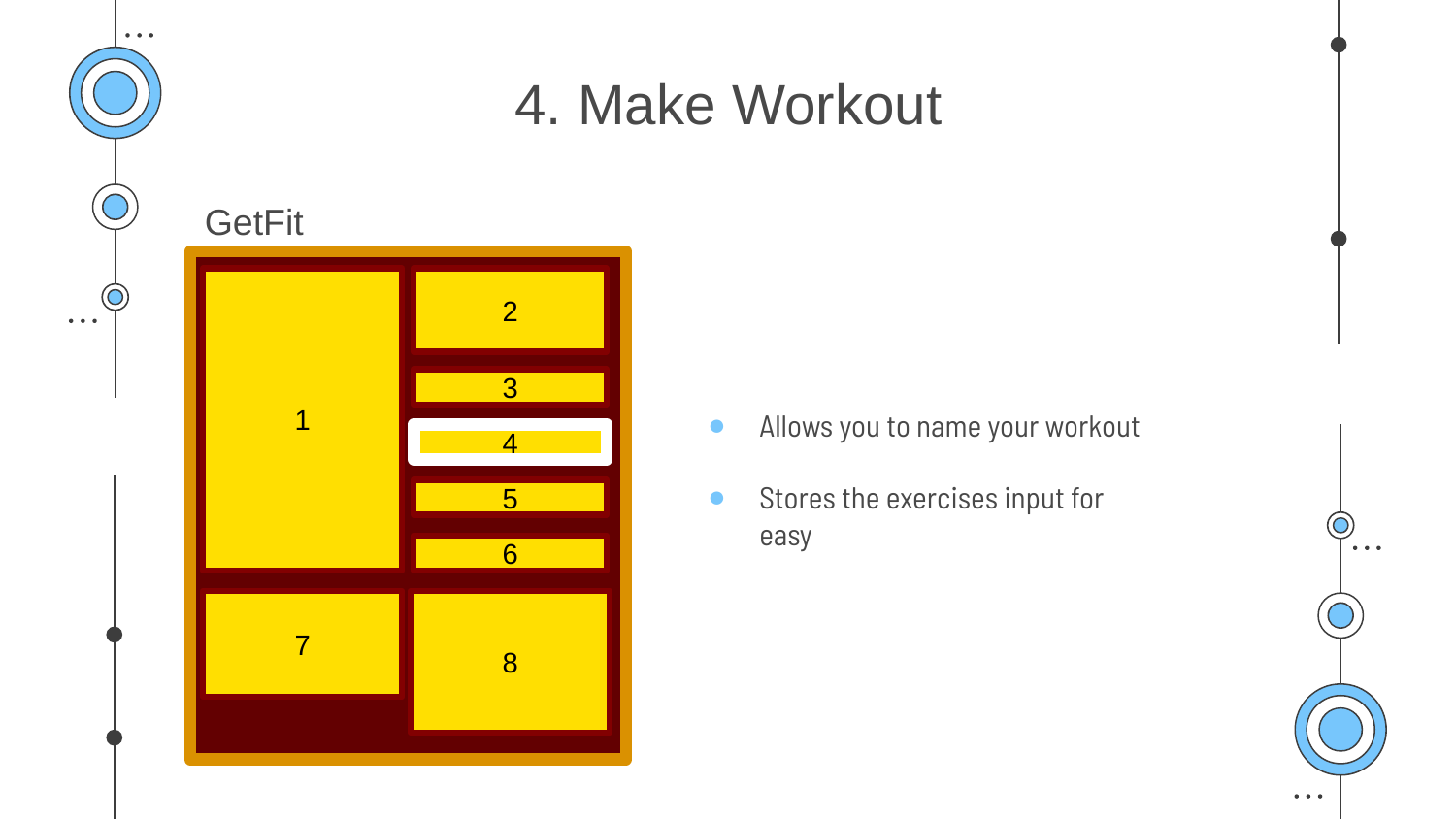

# 4. Make Workout
GetFit
Allows you to name your workout
Stores the exercises input for easy

1
2
3
4
5
6
7
8